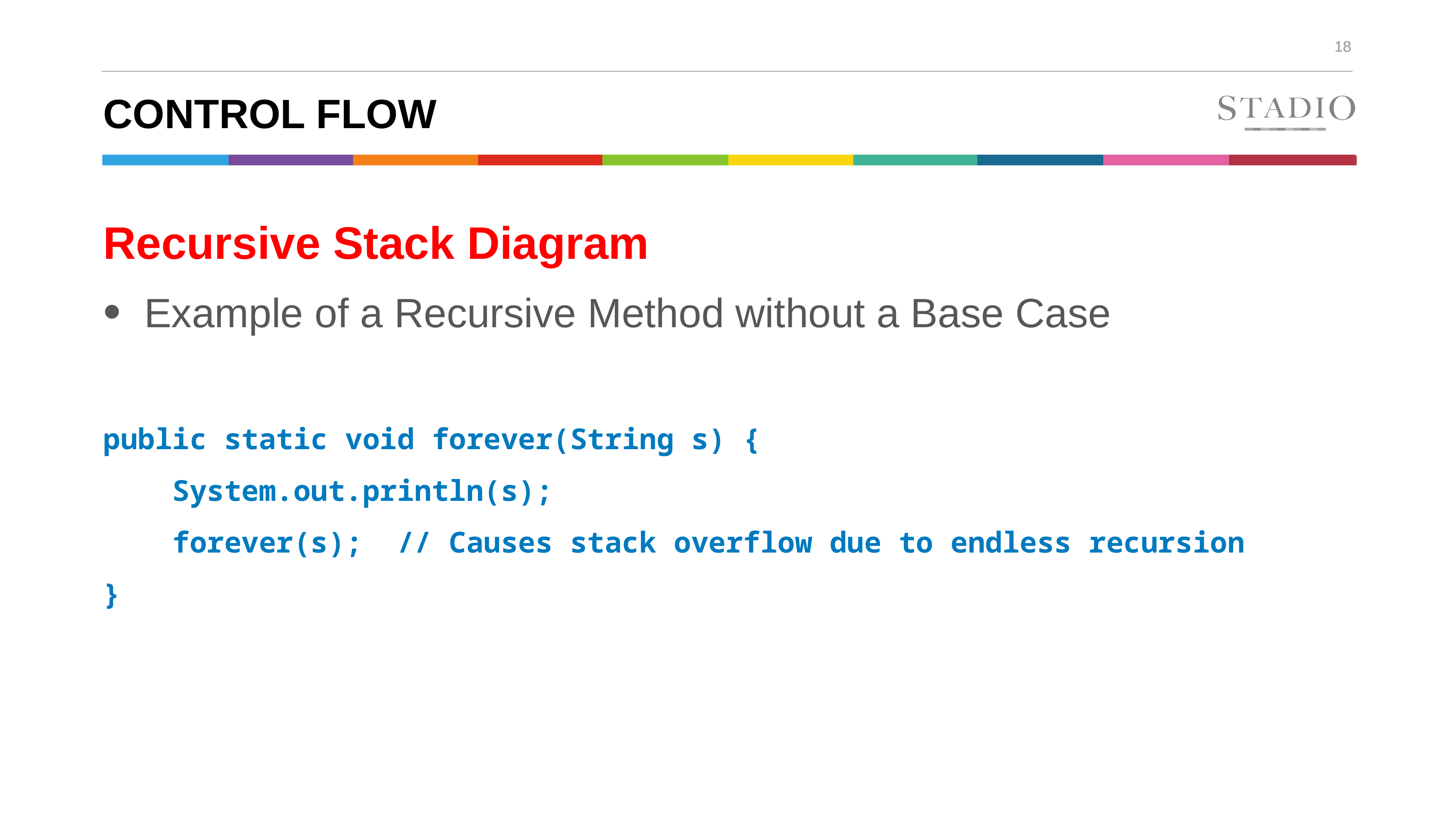

# Control flow

Recursive Stack Diagram
Example of a Recursive Method without a Base Case

public static void forever(String s) {
    System.out.println(s);
    forever(s);  // Causes stack overflow due to endless recursion
}